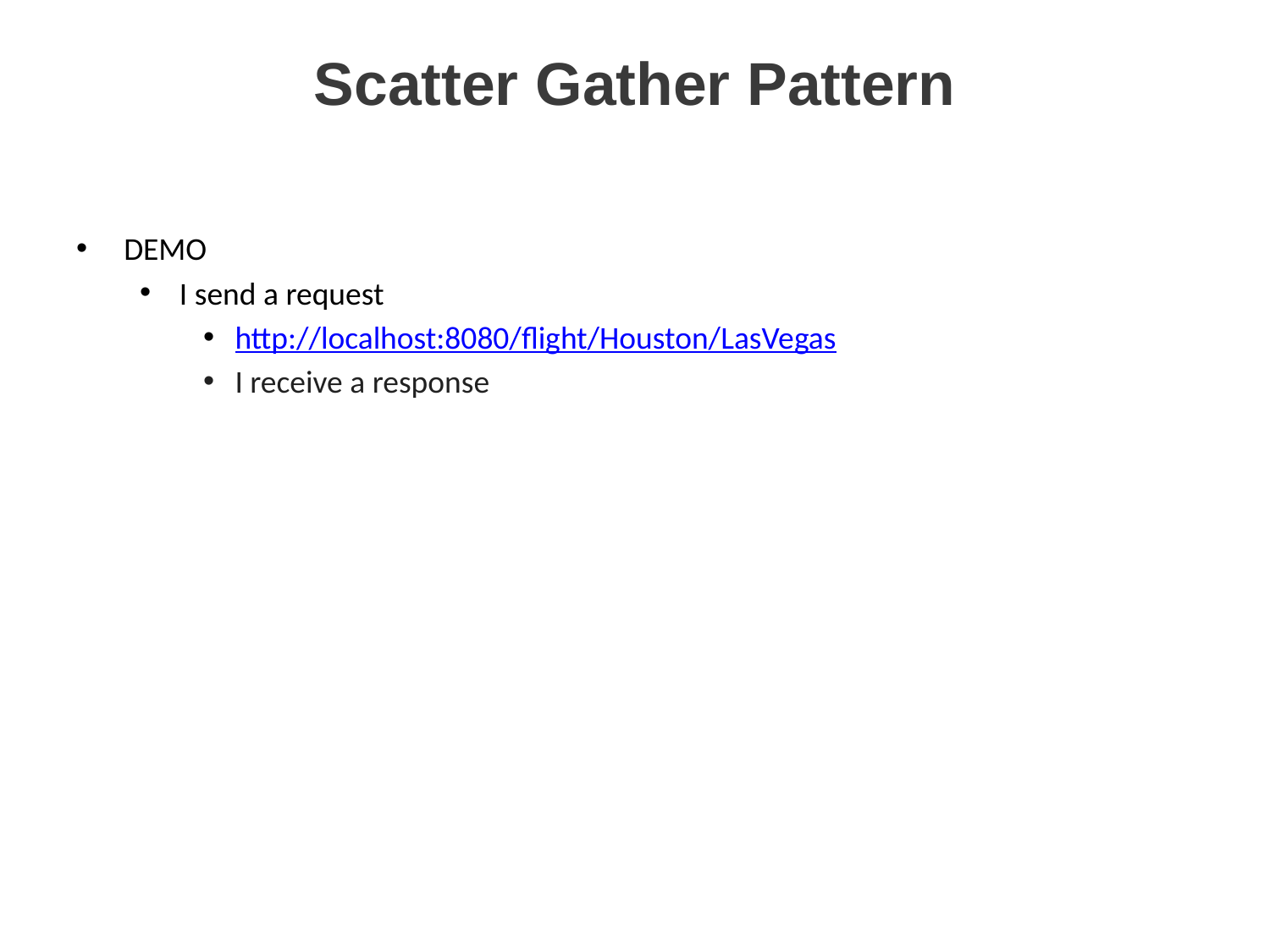

# Scatter Gather Pattern
DEMO
I send a request
http://localhost:8080/flight/Houston/LasVegas
I receive a response